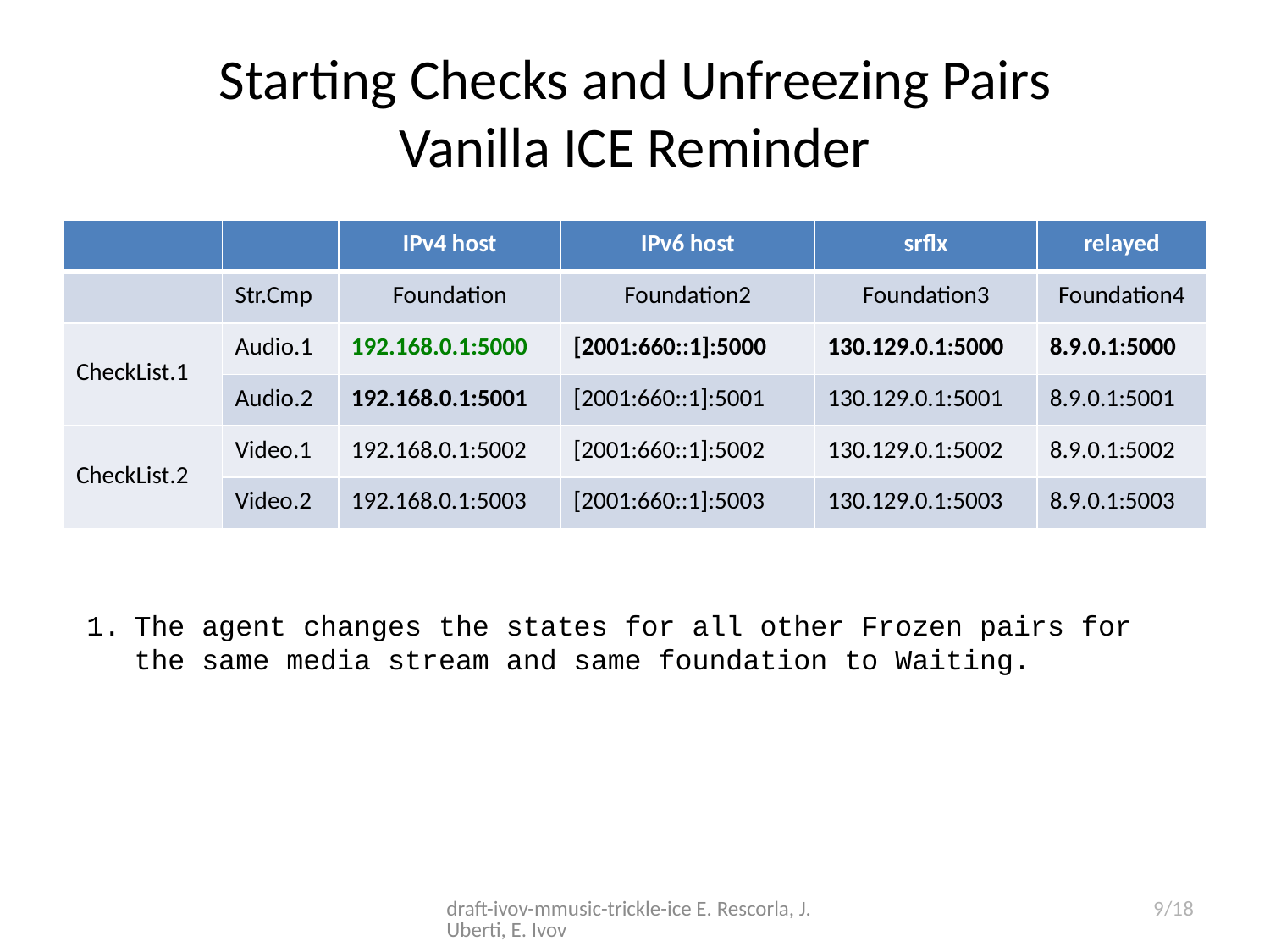

# Starting Checks and Unfreezing Pairs Vanilla ICE Reminder
|  |  | IPv4 host | IPv6 host | srflx | relayed |
| --- | --- | --- | --- | --- | --- |
|  | Str.Cmp | Foundation | Foundation2 | Foundation3 | Foundation4 |
| CheckList.1 | Audio.1 | 192.168.0.1:5000 | [2001:660::1]:5000 | 130.129.0.1:5000 | 8.9.0.1:5000 |
|  | Audio.2 | 192.168.0.1:5001 | [2001:660::1]:5001 | 130.129.0.1:5001 | 8.9.0.1:5001 |
| CheckList.2 | Video.1 | 192.168.0.1:5002 | [2001:660::1]:5002 | 130.129.0.1:5002 | 8.9.0.1:5002 |
|  | Video.2 | 192.168.0.1:5003 | [2001:660::1]:5003 | 130.129.0.1:5003 | 8.9.0.1:5003 |
The agent changes the states for all other Frozen pairs for the same media stream and same foundation to Waiting.

draft-ivov-mmusic-trickle-ice E. Rescorla, J. Uberti, E. Ivov
9/18